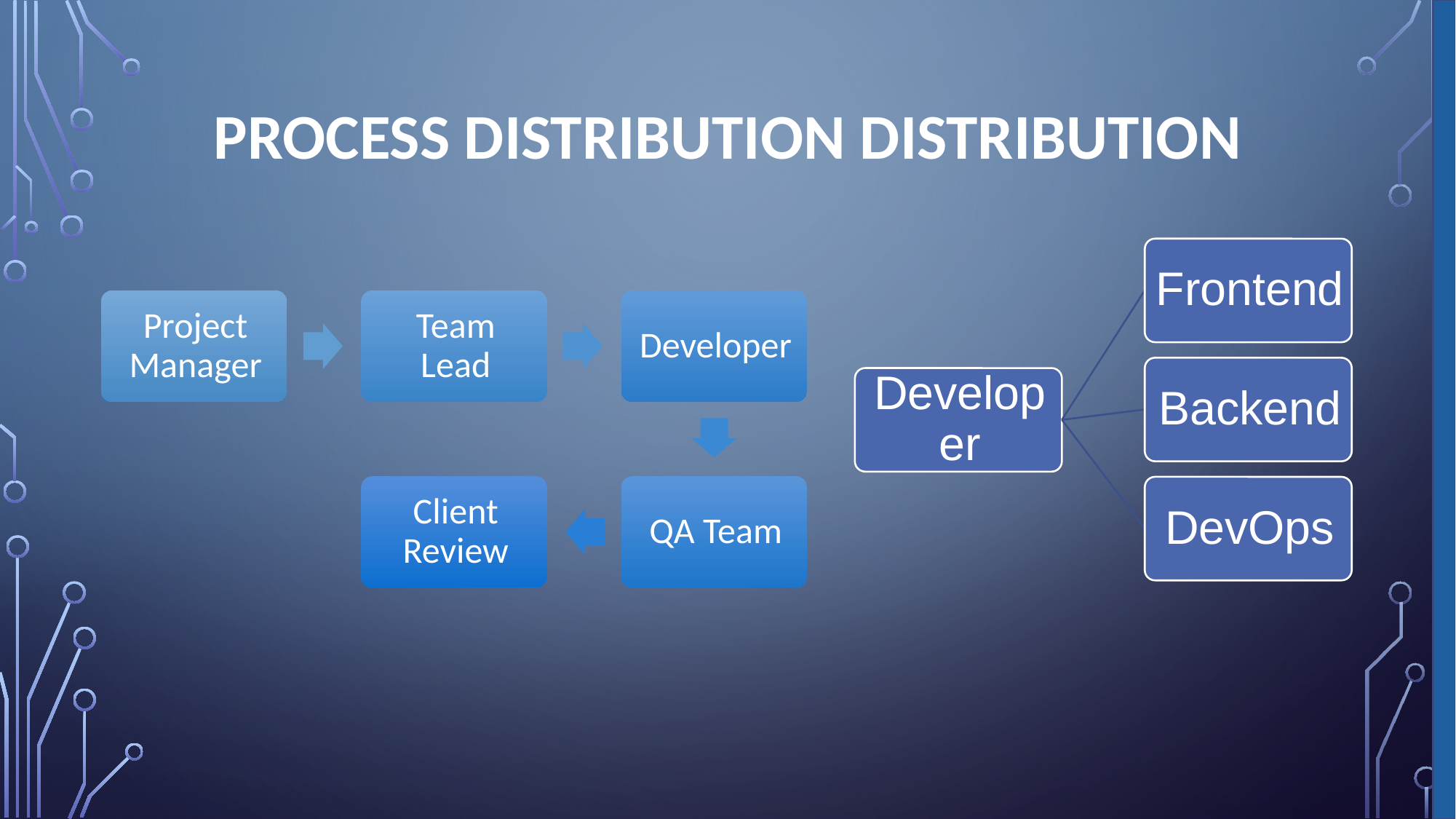

# Process Distribution Distribution
Developer

Frontend

Backend

DevOps
Project Manager

Team Lead

Developer

QA Team

Client Review